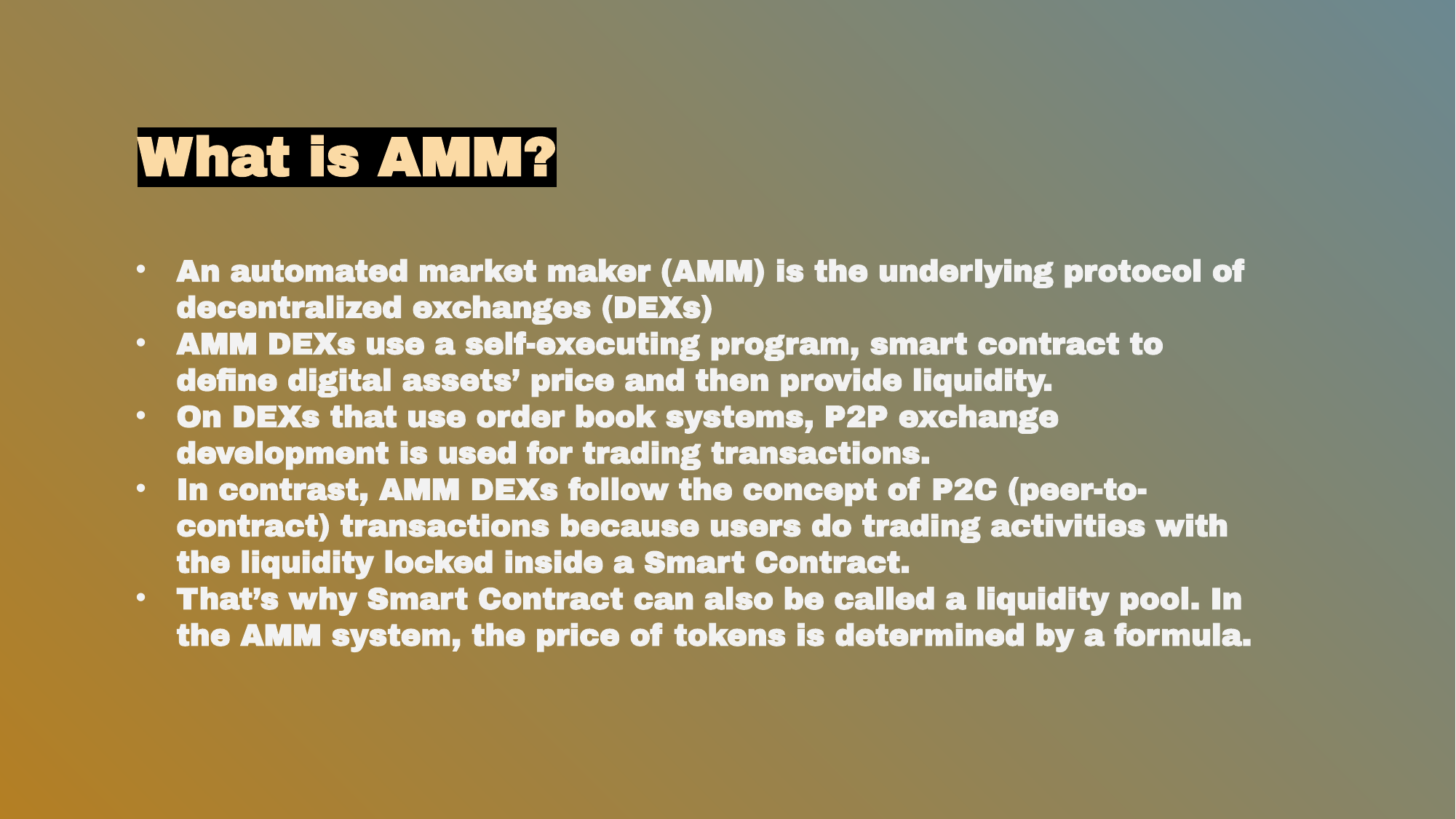

What is AMM?
An automated market maker (AMM) is the underlying protocol of decentralized exchanges (DEXs)
AMM DEXs use a self-executing program, smart contract to define digital assets’ price and then provide liquidity.
On DEXs that use order book systems, P2P exchange development is used for trading transactions.
In contrast, AMM DEXs follow the concept of P2C (peer-to-contract) transactions because users do trading activities with the liquidity locked inside a Smart Contract.
That’s why Smart Contract can also be called a liquidity pool. In the AMM system, the price of tokens is determined by a formula.